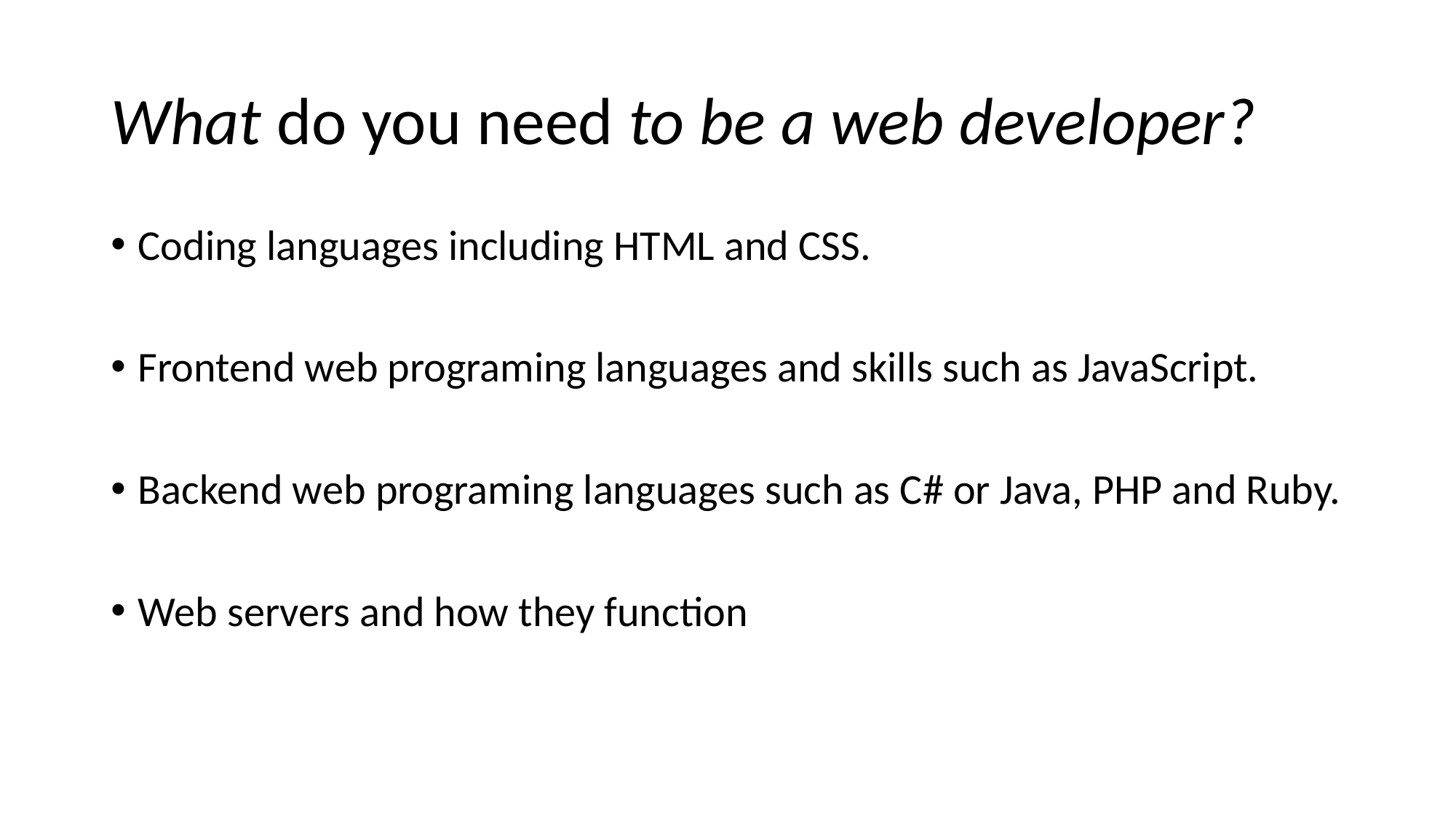

# What do you need to be a web developer?
Coding languages including HTML and CSS.

Frontend web programing languages and skills such as JavaScript.

Backend web programing languages such as C# or Java, PHP and Ruby.

Web servers and how they function